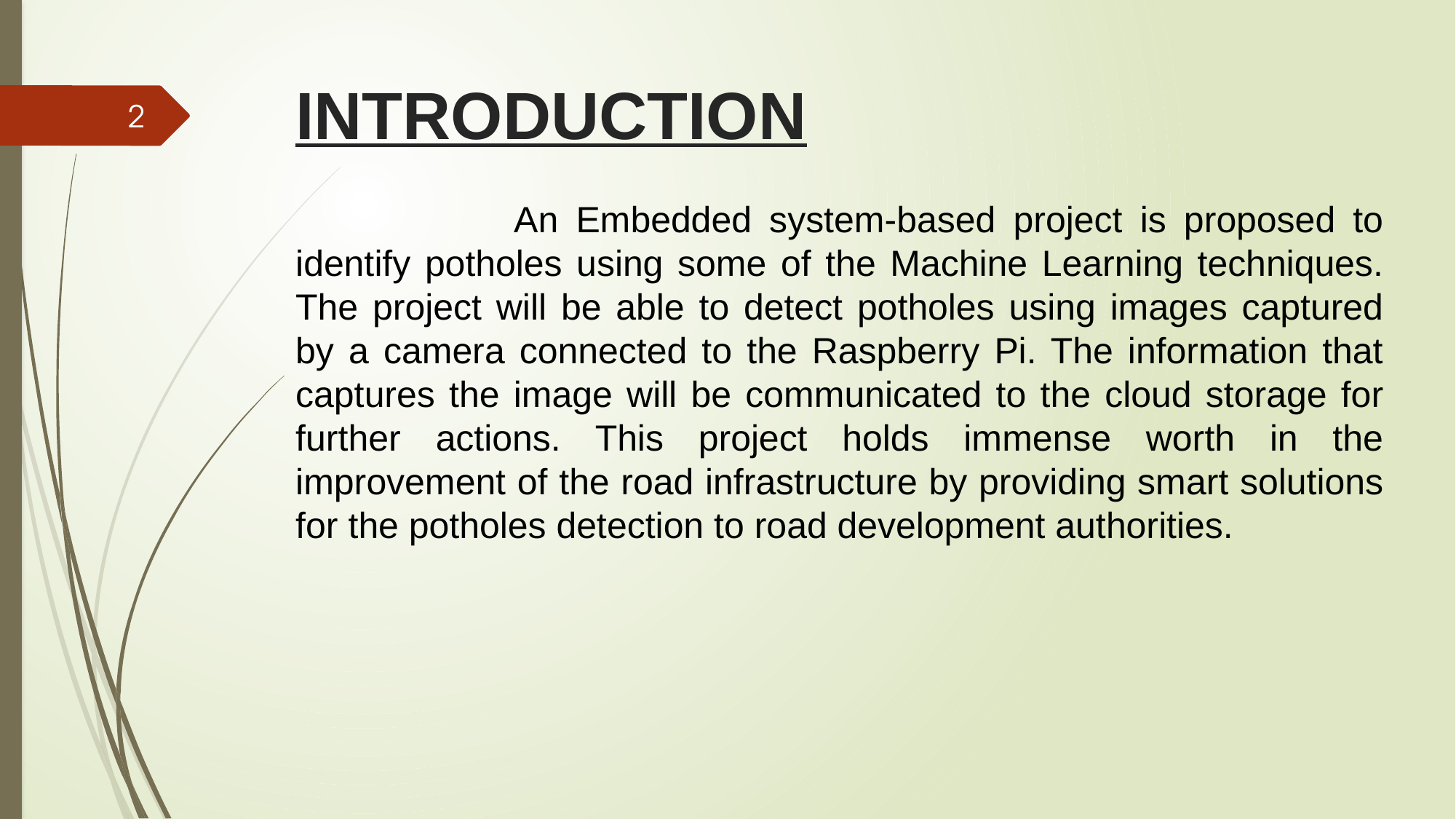

# INTRODUCTION
2
		An Embedded system-based project is proposed to identify potholes using some of the Machine Learning techniques. The project will be able to detect potholes using images captured by a camera connected to the Raspberry Pi. The information that captures the image will be communicated to the cloud storage for further actions. This project holds immense worth in the improvement of the road infrastructure by providing smart solutions for the potholes detection to road development authorities.